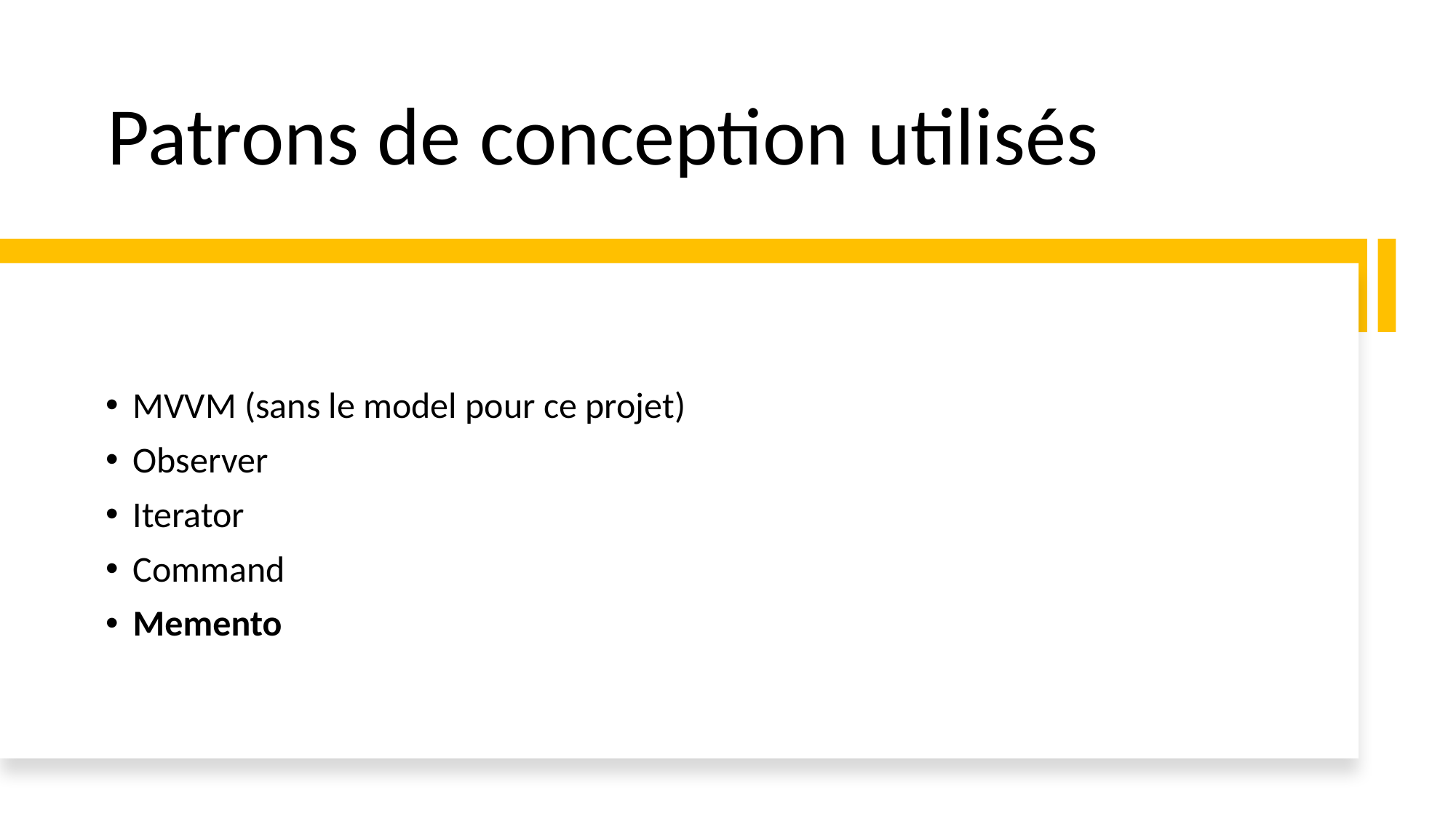

# Patrons de conception utilisés

MVVM (sans le model pour ce projet)
Observer
Iterator
Command
Memento